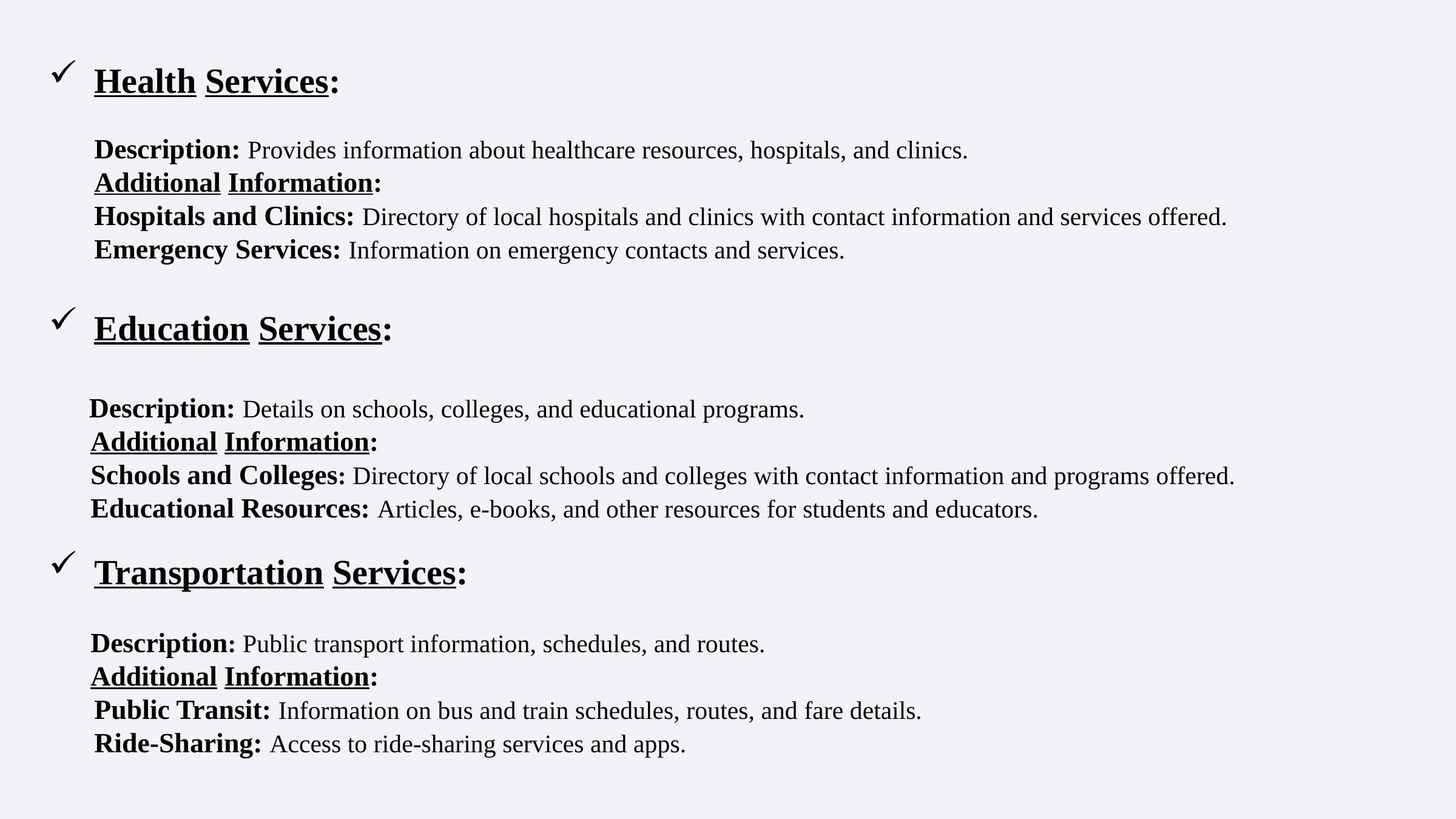

Health Services:

Description: Provides information about healthcare resources, hospitals, and clinics.
Additional Information:
Hospitals and Clinics: Directory of local hospitals and clinics with contact information and services offered.
Emergency Services: Information on emergency contacts and services.

Education Services:

       Description: Details on schools, colleges, and educational programs.
      Additional Information:
      Schools and Colleges: Directory of local schools and colleges with contact information and programs offered.
      Educational Resources: Articles, e-books, and other resources for students and educators.

Transportation Services:

      Description: Public transport information, schedules, and routes.
      Additional Information:
Public Transit: Information on bus and train schedules, routes, and fare details.
Ride-Sharing: Access to ride-sharing services and apps.